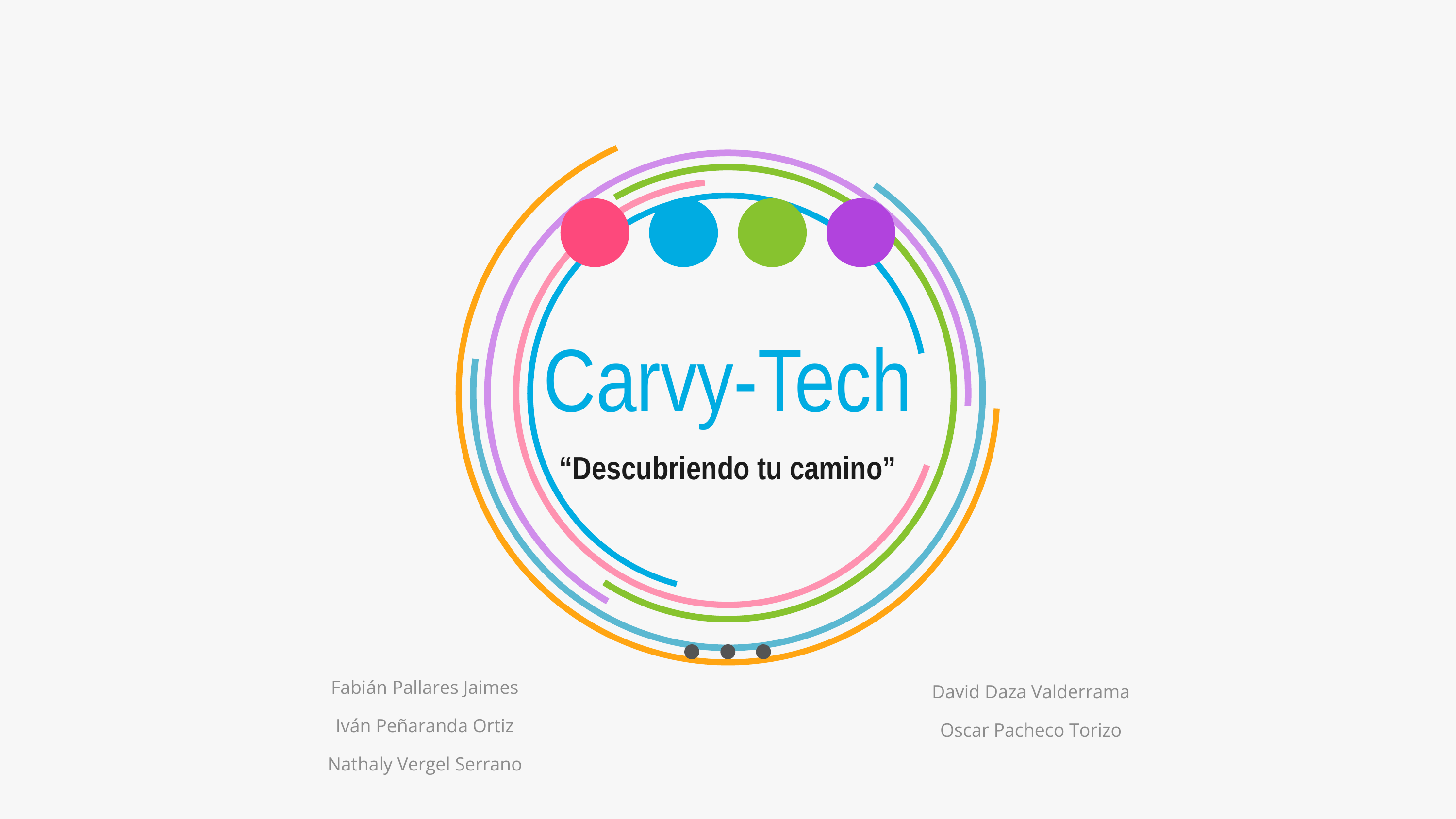

# Carvy-Tech
“Descubriendo tu camino”
Fabián Pallares Jaimes
Iván Peñaranda Ortiz
Nathaly Vergel Serrano
David Daza Valderrama
Oscar Pacheco Torizo